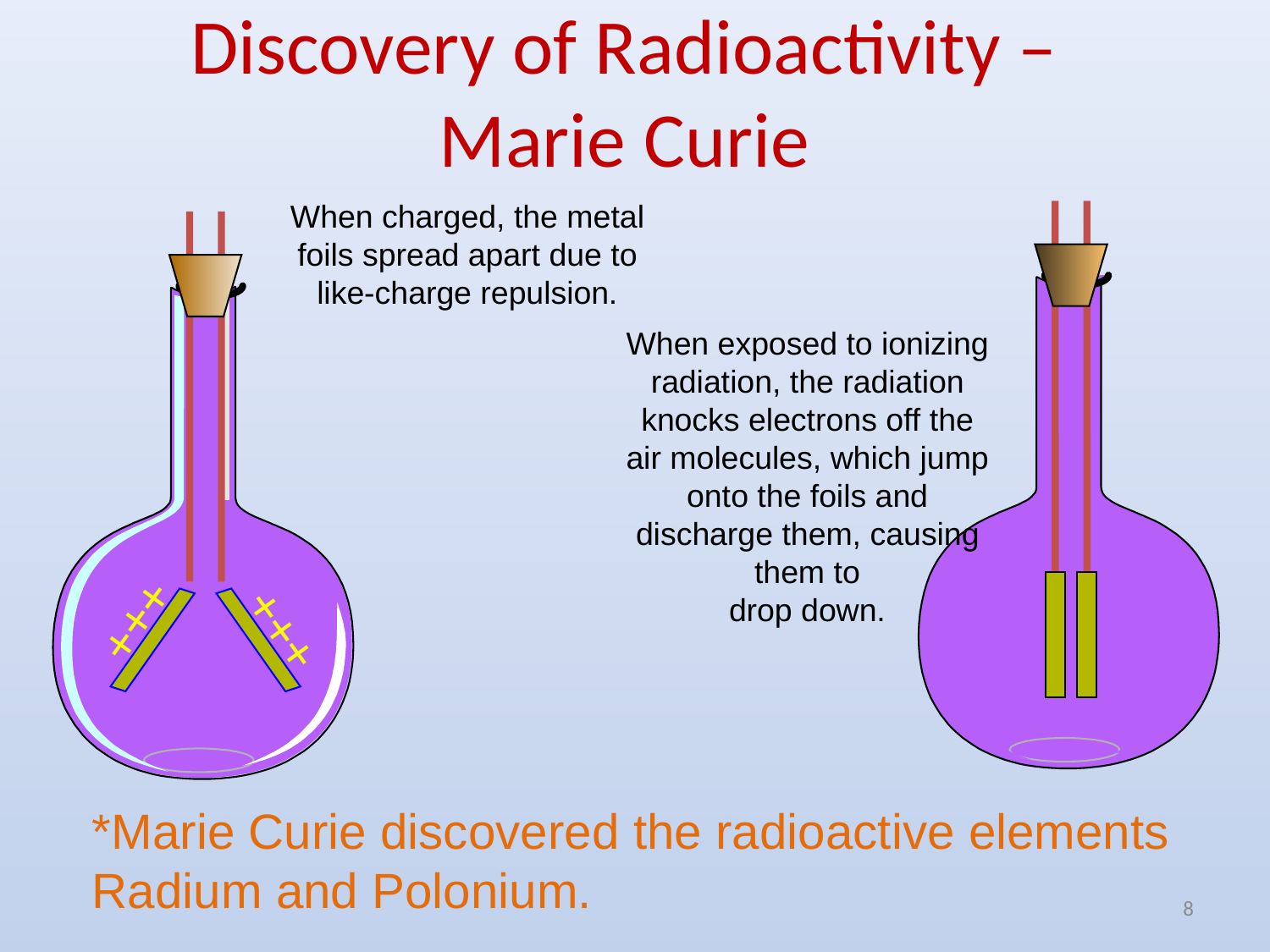

Discovery of Radioactivity –
Marie Curie
When charged, the metal
foils spread apart due to
like-charge repulsion.

+++
+++

When exposed to ionizing radiation, the radiation knocks electrons off the
air molecules, which jump onto the foils and discharge them, causing them to
drop down.
*Marie Curie discovered the radioactive elements
Radium and Polonium.
8